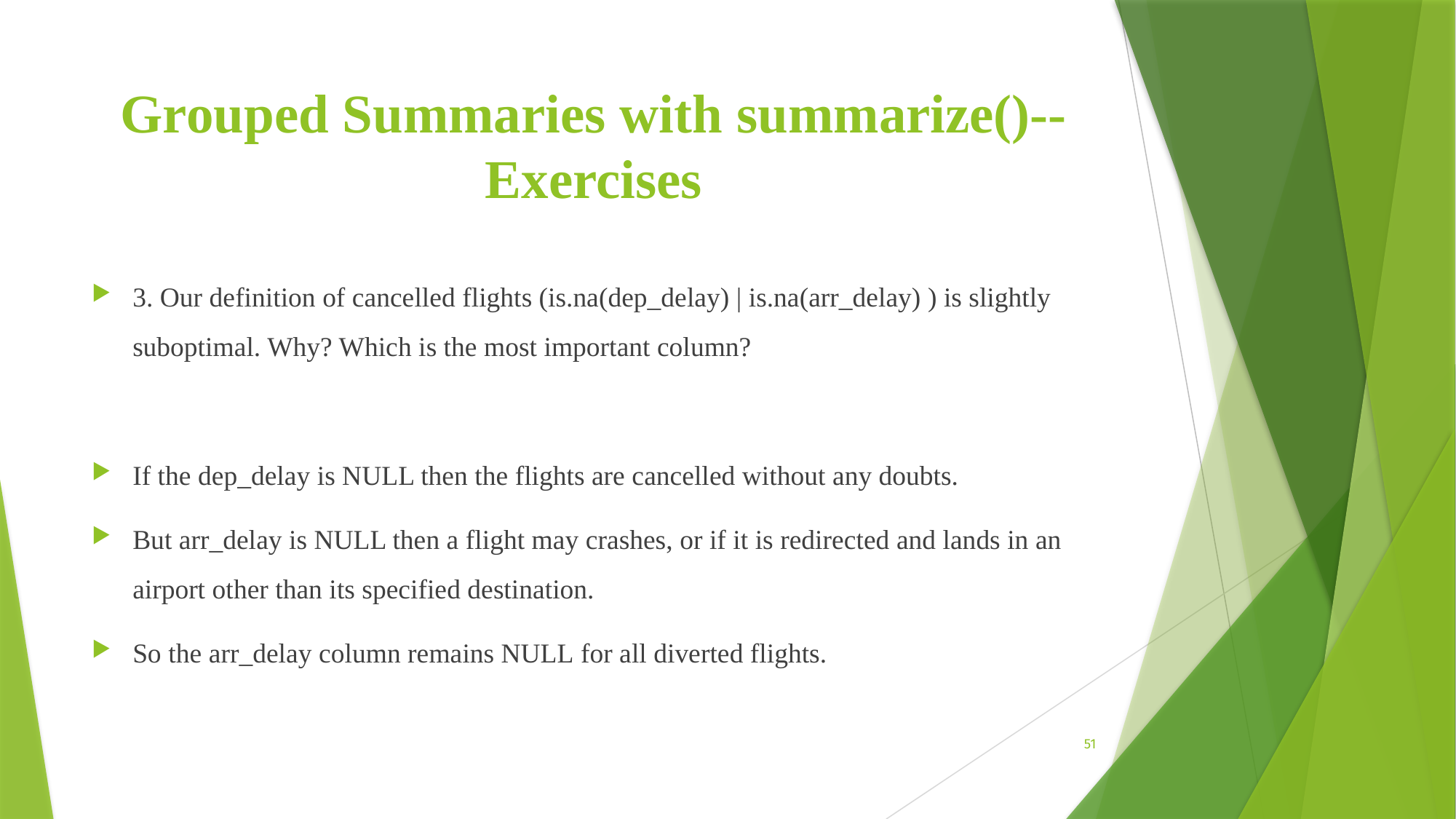

# Grouped Summaries with summarize()--Exercises
3. Our definition of cancelled flights (is.na(dep_delay) | is.na(arr_delay) ) is slightly suboptimal. Why? Which is the most important column?

If the dep_delay is NULL then the flights are cancelled without any doubts.
But arr_delay is NULL then a flight may crashes, or if it is redirected and lands in an airport other than its specified destination.
So the arr_delay column remains NULL for all diverted flights.
51